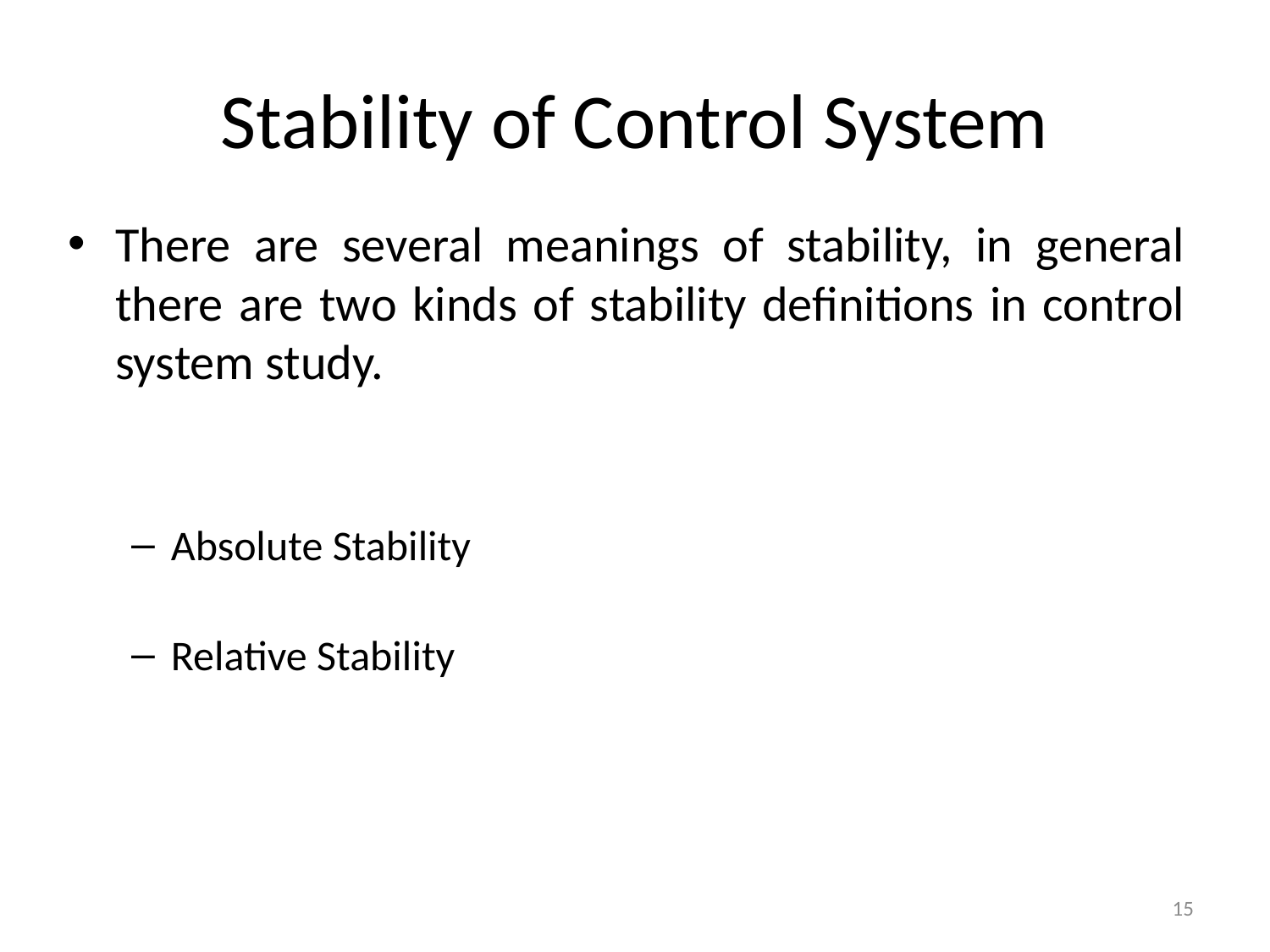

# Stability of Control System
There are several meanings of stability, in general there are two kinds of stability definitions in control system study.

Absolute Stability
Relative Stability
15